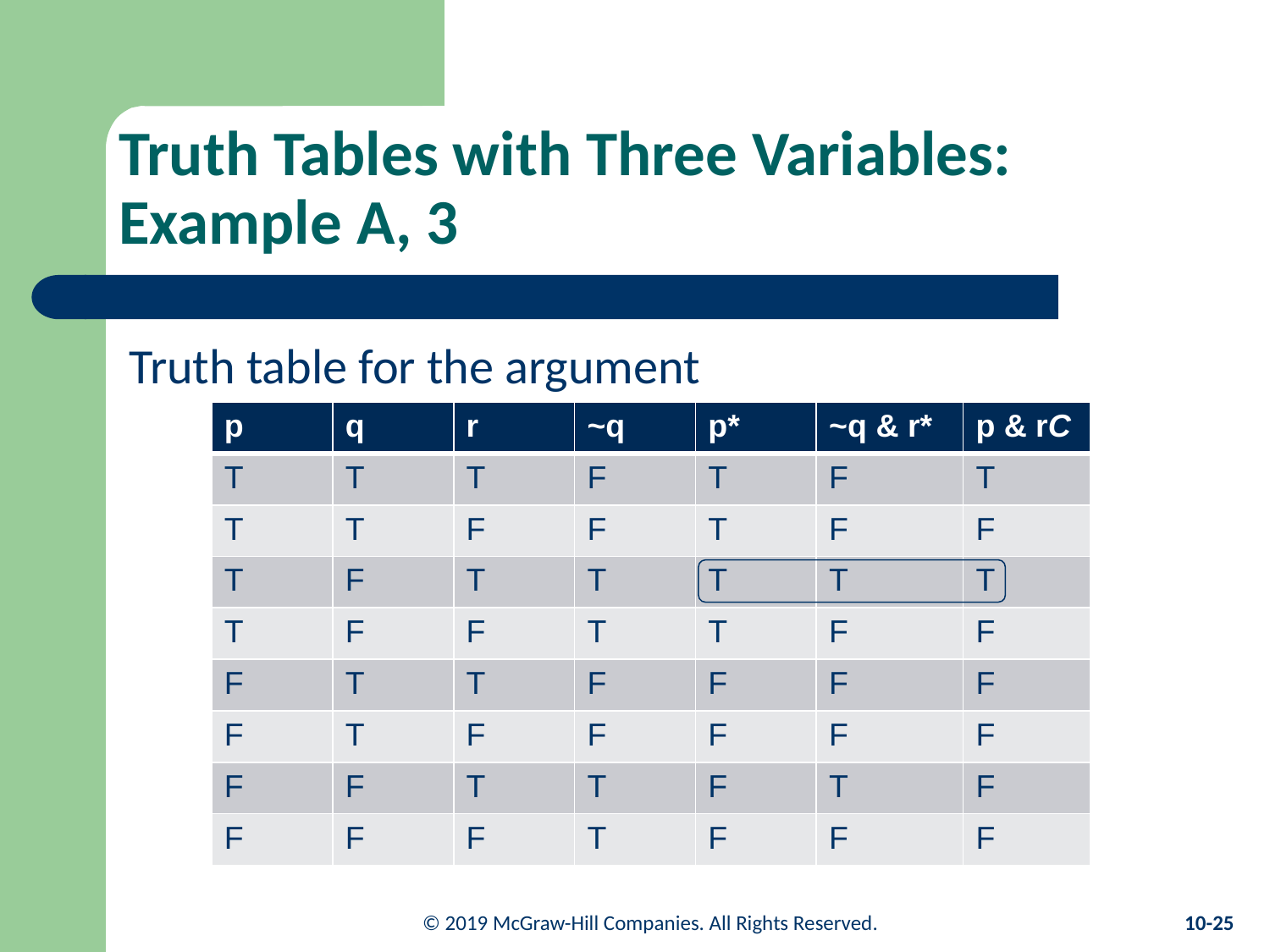

# Truth Tables with Three Variables: Example A, 3
Truth table for the argument
| p | q | r | ~q | p\* | ~q & r\* | p & rC |
| --- | --- | --- | --- | --- | --- | --- |
| T | T | T | F | T | F | T |
| T | T | F | F | T | F | F |
| T | F | T | T | T | T | T |
| T | F | F | T | T | F | F |
| F | T | T | F | F | F | F |
| F | T | F | F | F | F | F |
| F | F | T | T | F | T | F |
| F | F | F | T | F | F | F |